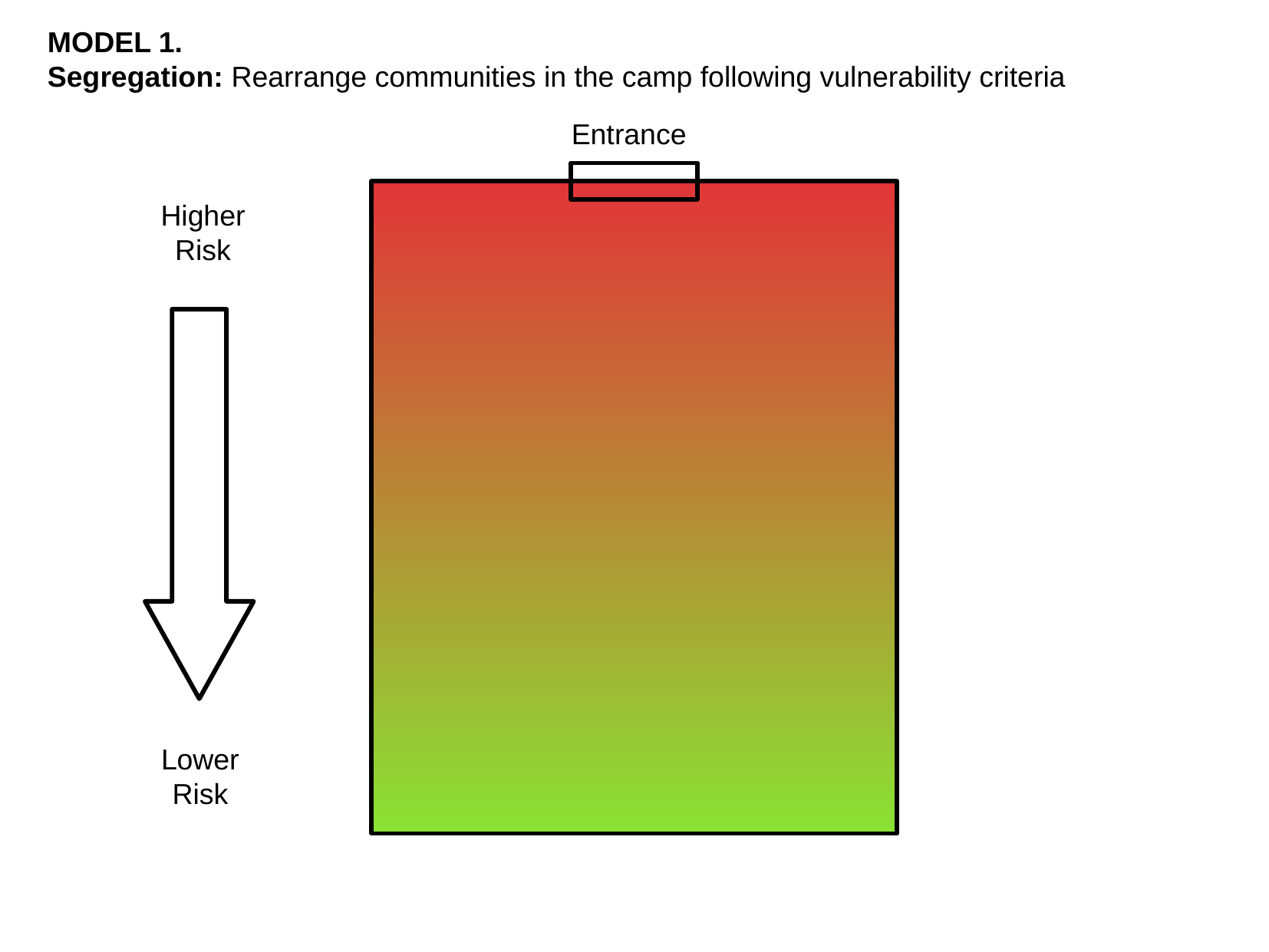

MODEL 1.
Segregation: Rearrange communities in the camp following vulnerability criteria
Entrance

Higher
Risk

Lower
Risk